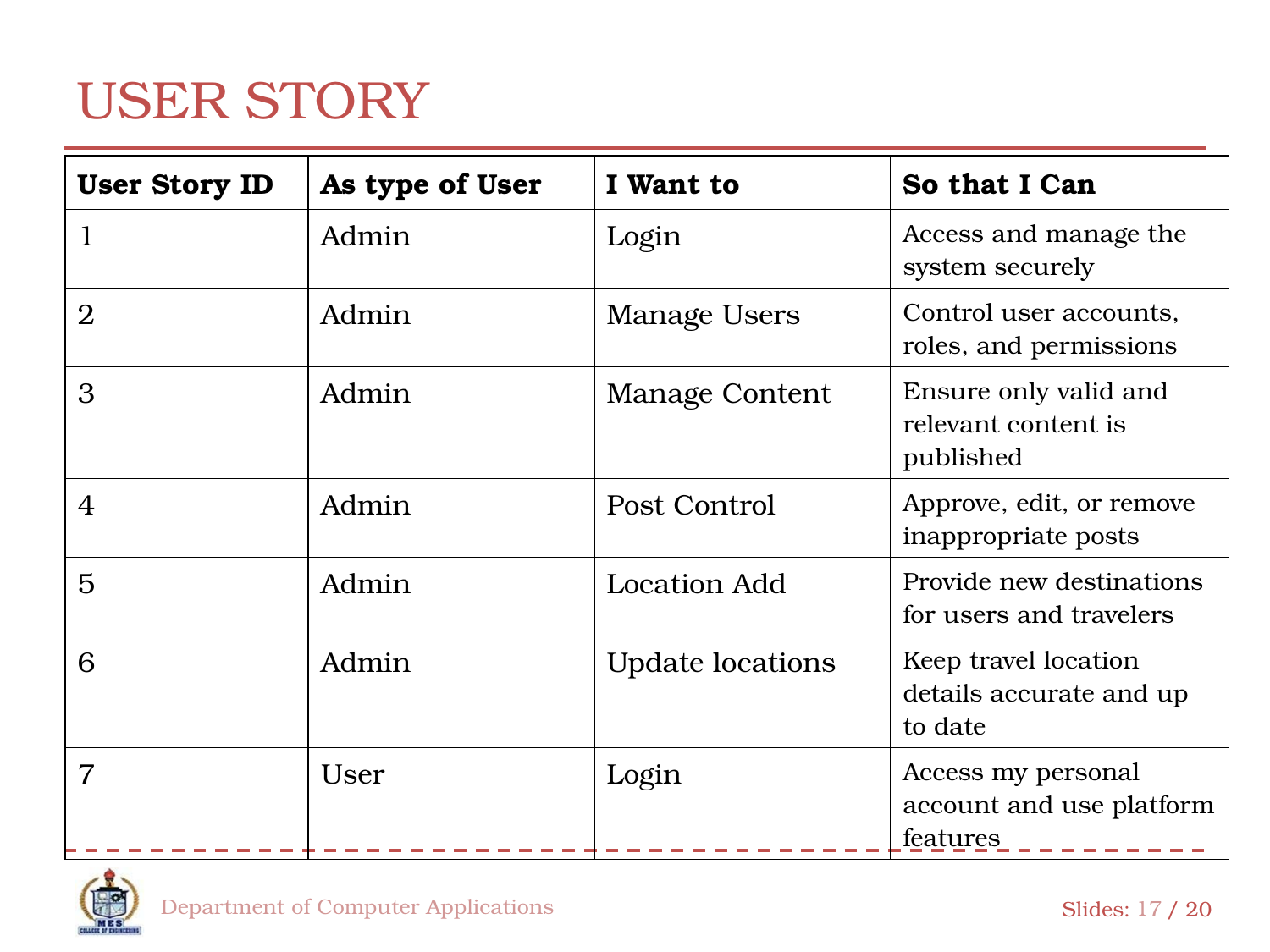

# USER STORY
| User Story ID | As type of User | I Want to | So that I Can |
| --- | --- | --- | --- |
| 1 | Admin | Login | Access and manage the system securely |
| 2 | Admin | Manage Users | Control user accounts, roles, and permissions |
| 3 | Admin | Manage Content | Ensure only valid and relevant content is published |
| 4 | Admin | Post Control | Approve, edit, or remove inappropriate posts |
| 5 | Admin | Location Add | Provide new destinations for users and travelers |
| 6 | Admin | Update locations | Keep travel location details accurate and up to date |
| 7 | User | Login | Access my personal account and use platform features |
Department of Computer Applications
17